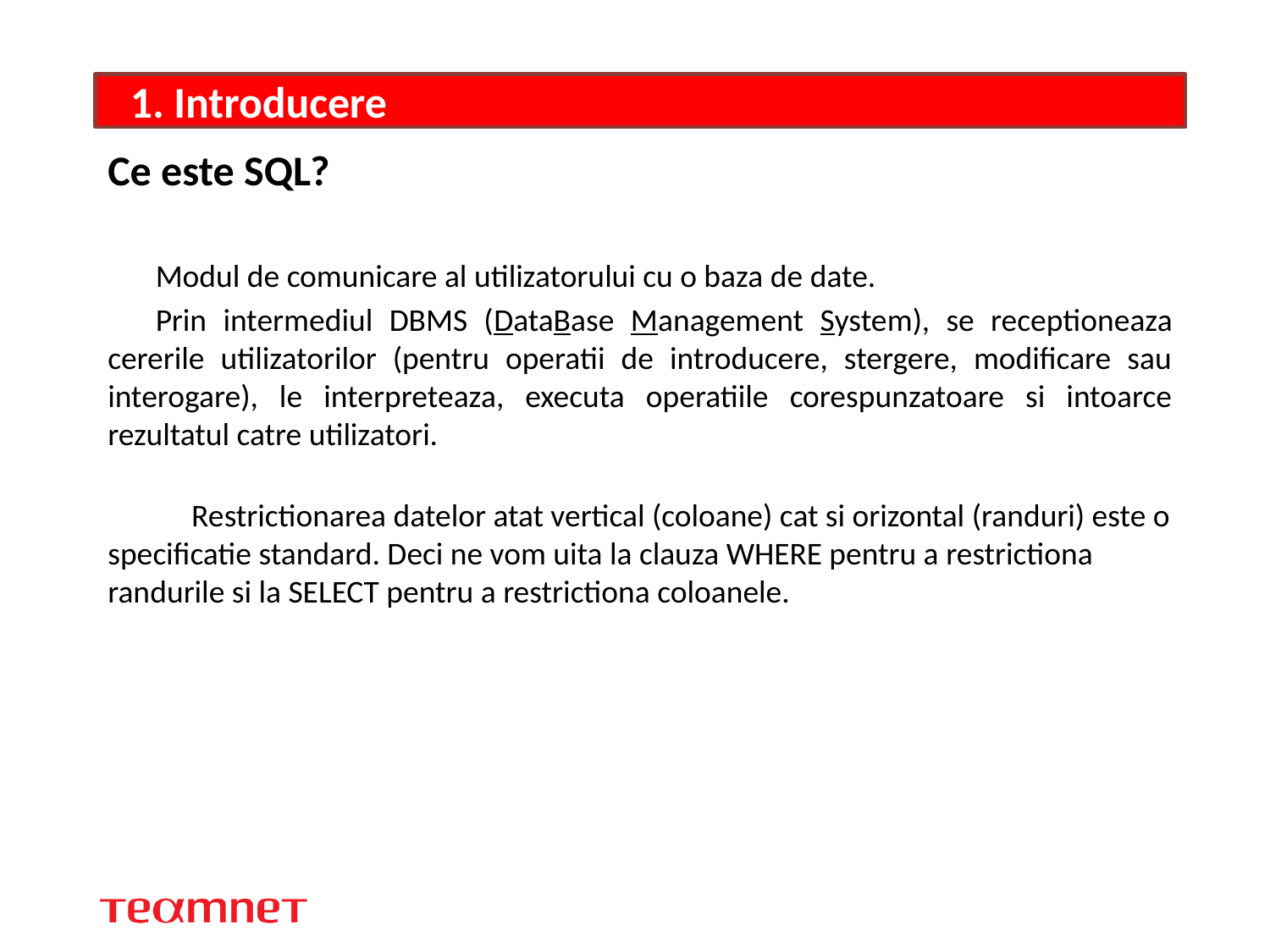

# 1. Introducere
Ce este SQL?

Modul de comunicare al utilizatorului cu o baza de date.
Prin intermediul DBMS (DataBase Management System), se receptioneaza cererile utilizatorilor (pentru operatii de introducere, stergere, modificare sau interogare), le interpreteaza, executa operatiile corespunzatoare si intoarce rezultatul catre utilizatori.

     Restrictionarea datelor atat vertical (coloane) cat si orizontal (randuri) este o specificatie standard. Deci ne vom uita la clauza WHERE pentru a restrictiona randurile si la SELECT pentru a restrictiona coloanele.